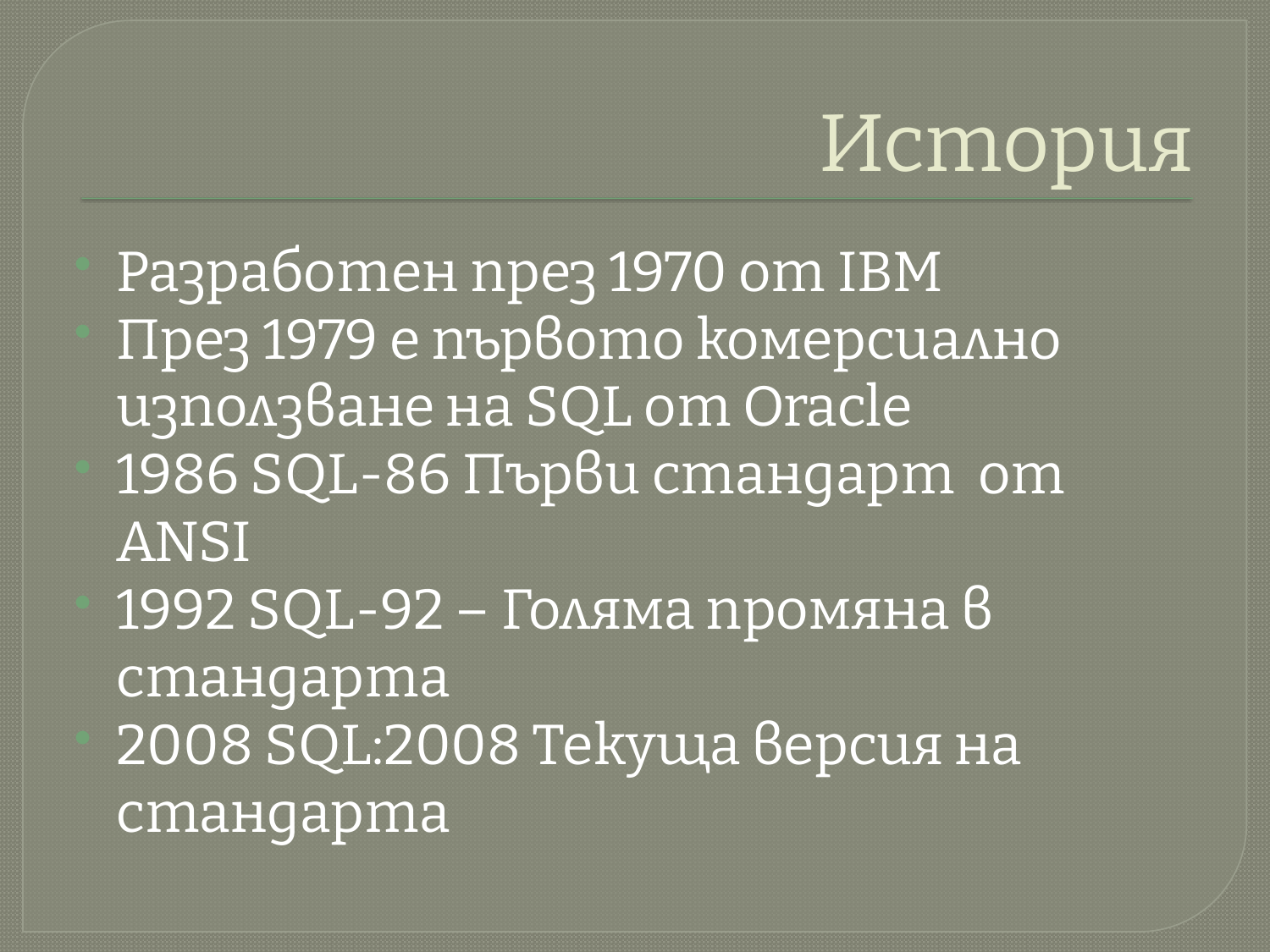

# История
Разработен през 1970 от IBM
През 1979 е първото комерсиално използване на SQL от Oracle
1986 SQL-86 Първи стандарт  от ANSI
1992 SQL-92 – Голяма промяна в стандарта
2008 SQL:2008 Текуща версия на стандарта